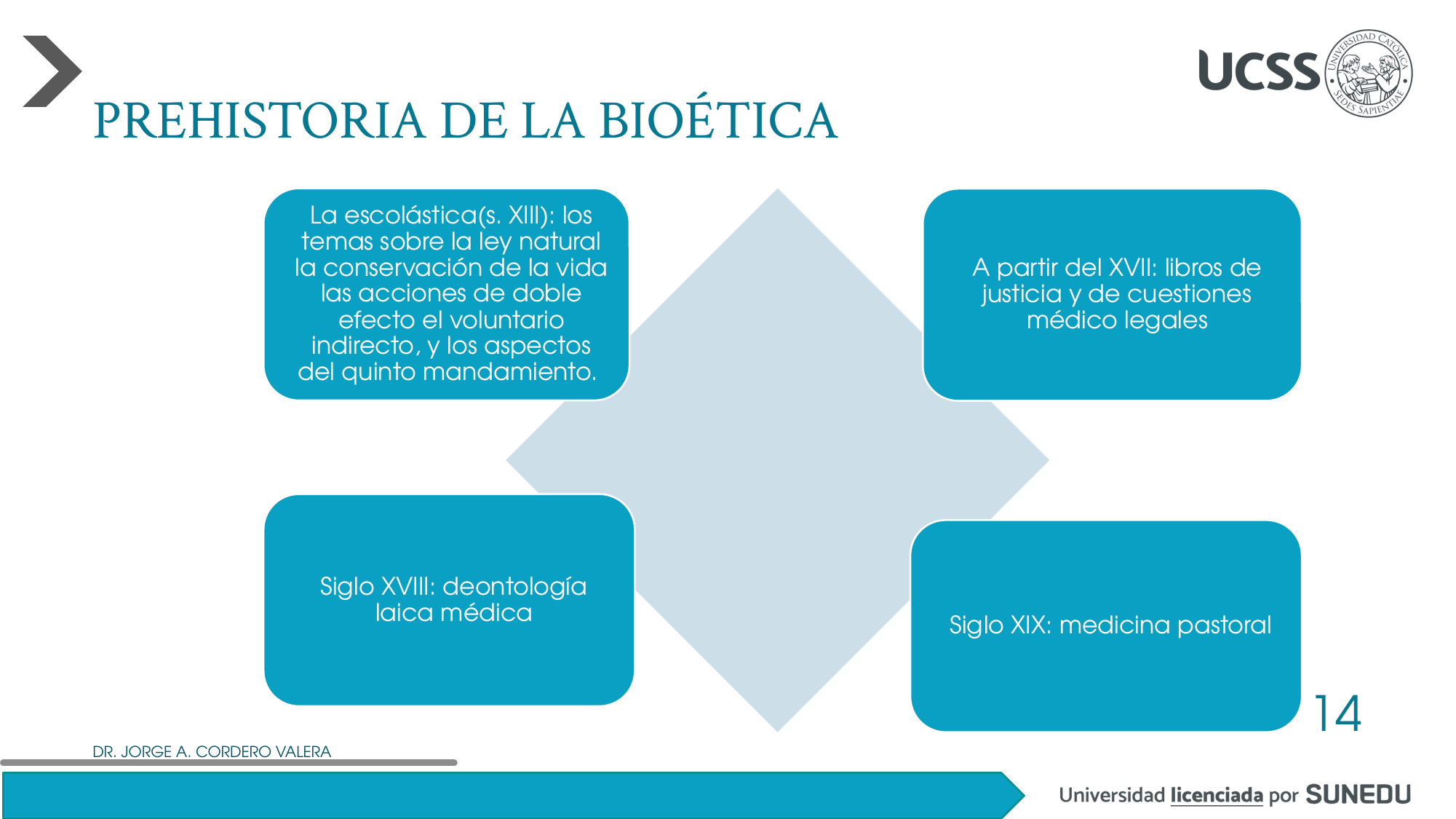

# Prehistoria de la Bioética
La escolástica(s. XIII): los temas sobre la ley natural la conservación de la vida las acciones de doble efecto el voluntario indirecto, y los aspectos del quinto mandamiento.
A partir del XVII: libros de justicia y de cuestiones médico legales
Siglo XVIII: deontología laica médica
Siglo XIX: medicina pastoral
14
DR. JORGE A. CORDERO VALERA